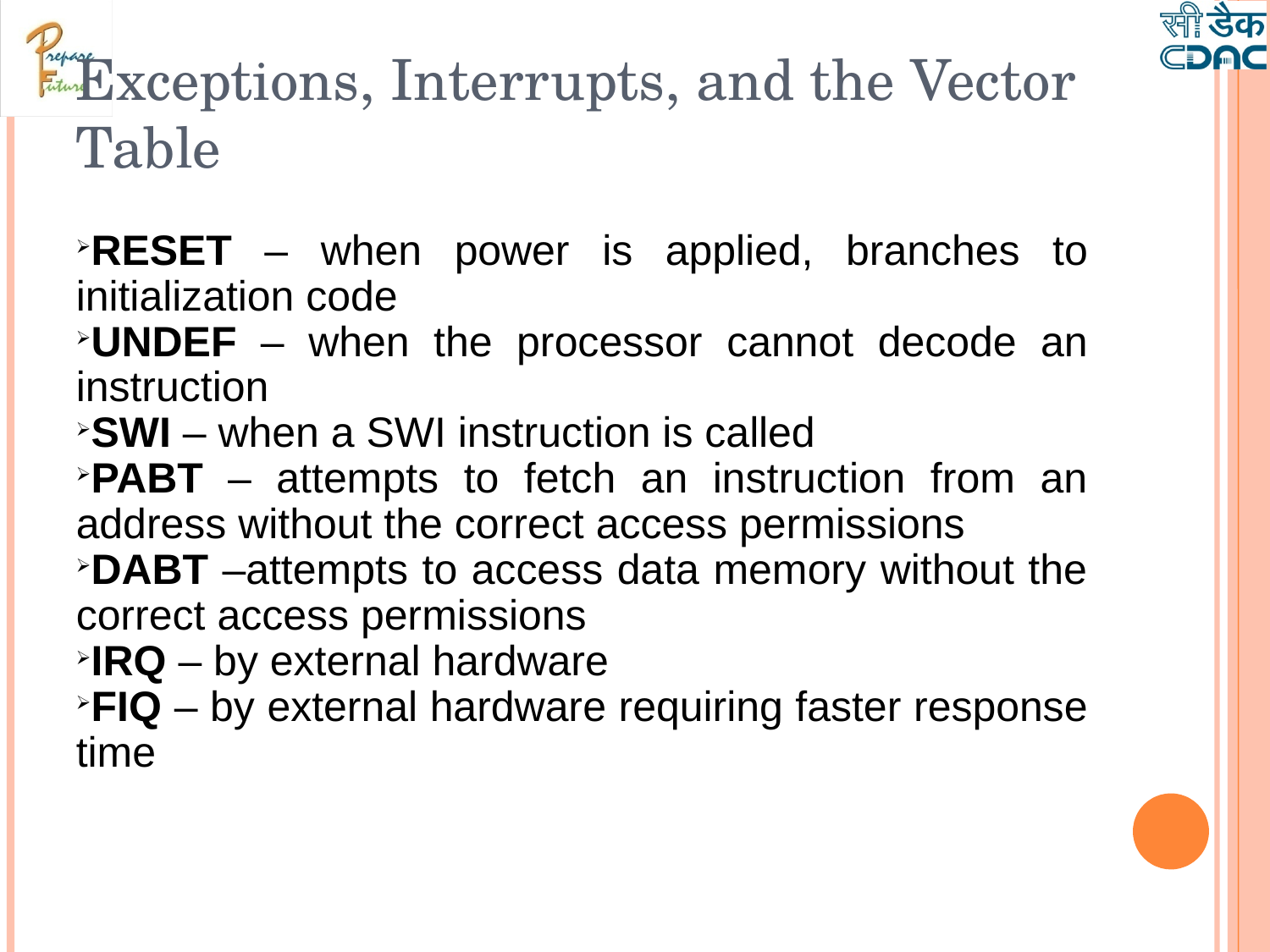

Exceptions, Interrupts, and the Vector Table
RESET – when power is applied, branches to initialization code
UNDEF – when the processor cannot decode an instruction
SWI – when a SWI instruction is called
PABT – attempts to fetch an instruction from an address without the correct access permissions
DABT –attempts to access data memory without the correct access permissions
IRQ – by external hardware
FIQ – by external hardware requiring faster response time